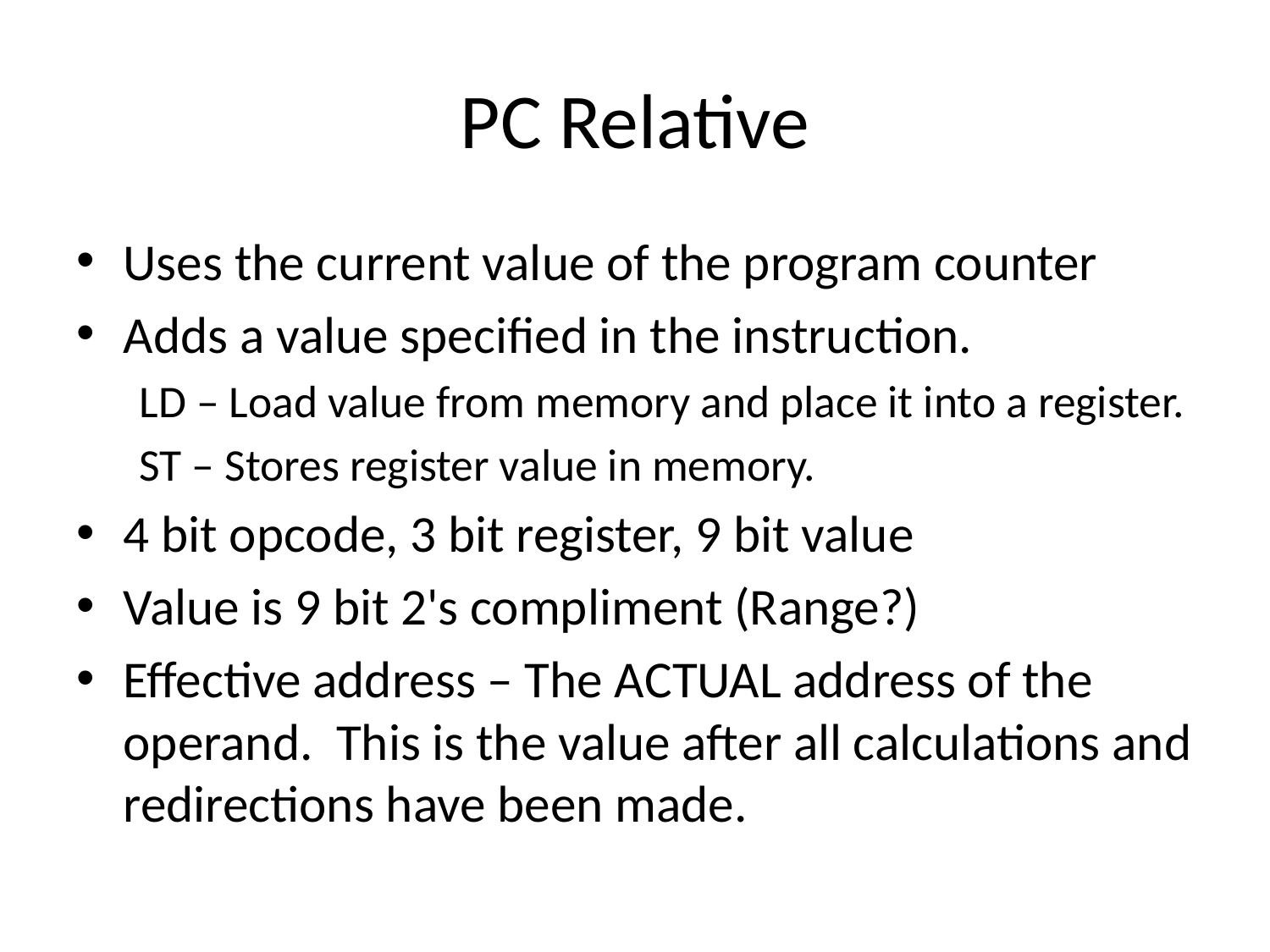

# PC Relative
Uses the current value of the program counter
Adds a value specified in the instruction.
LD – Load value from memory and place it into a register.
ST – Stores register value in memory.
4 bit opcode, 3 bit register, 9 bit value
Value is 9 bit 2's compliment (Range?)
Effective address – The ACTUAL address of the operand.  This is the value after all calculations and redirections have been made.